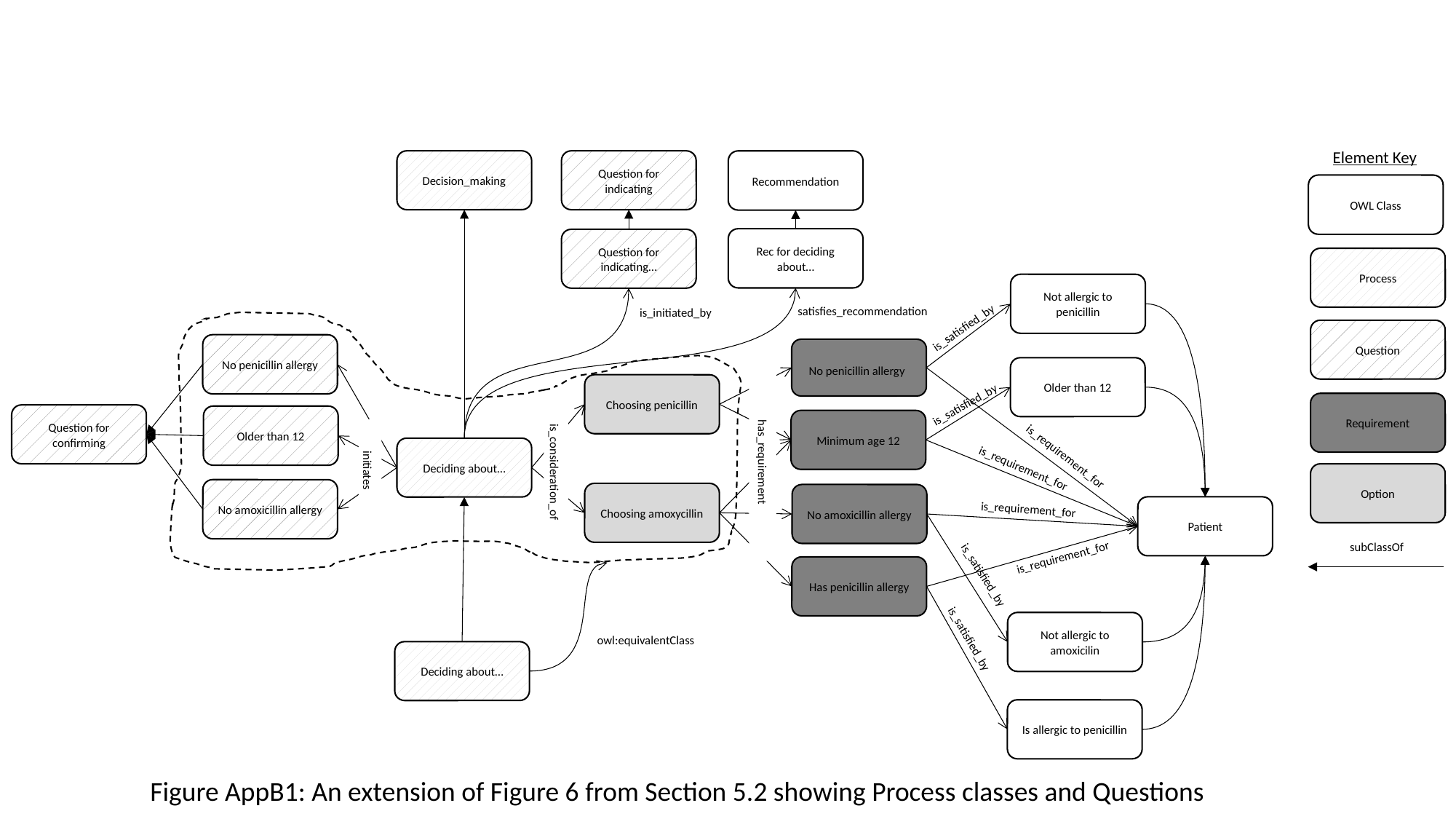

Element Key
Decision_making
Question for indicating
Recommendation
OWL Class
Rec for deciding about…
Question for indicating…
Process
Not allergic to penicillin
satisfies_recommendation
is_initiated_by
is_satisfied_by

Question
No penicillin allergy
No penicillin allergy
Older than 12
Choosing penicillin
is_satisfied_by
Requirement
Question for confirming
Older than 12
Minimum age 12
Deciding about…
has_requirement
is_requirement_for
initiates
is_consideration_of
Option
is_requirement_for
No amoxicillin allergy
Choosing amoxycillin
No amoxicillin allergy
Patient
is_requirement_for
subClassOf
is_requirement_for
Has penicillin allergy
is_satisfied_by
Not allergic to amoxicilin
owl:equivalentClass
is_satisfied_by
Deciding about…
Is allergic to penicillin
Figure AppB1: An extension of Figure 6 from Section 5.2 showing Process classes and Questions